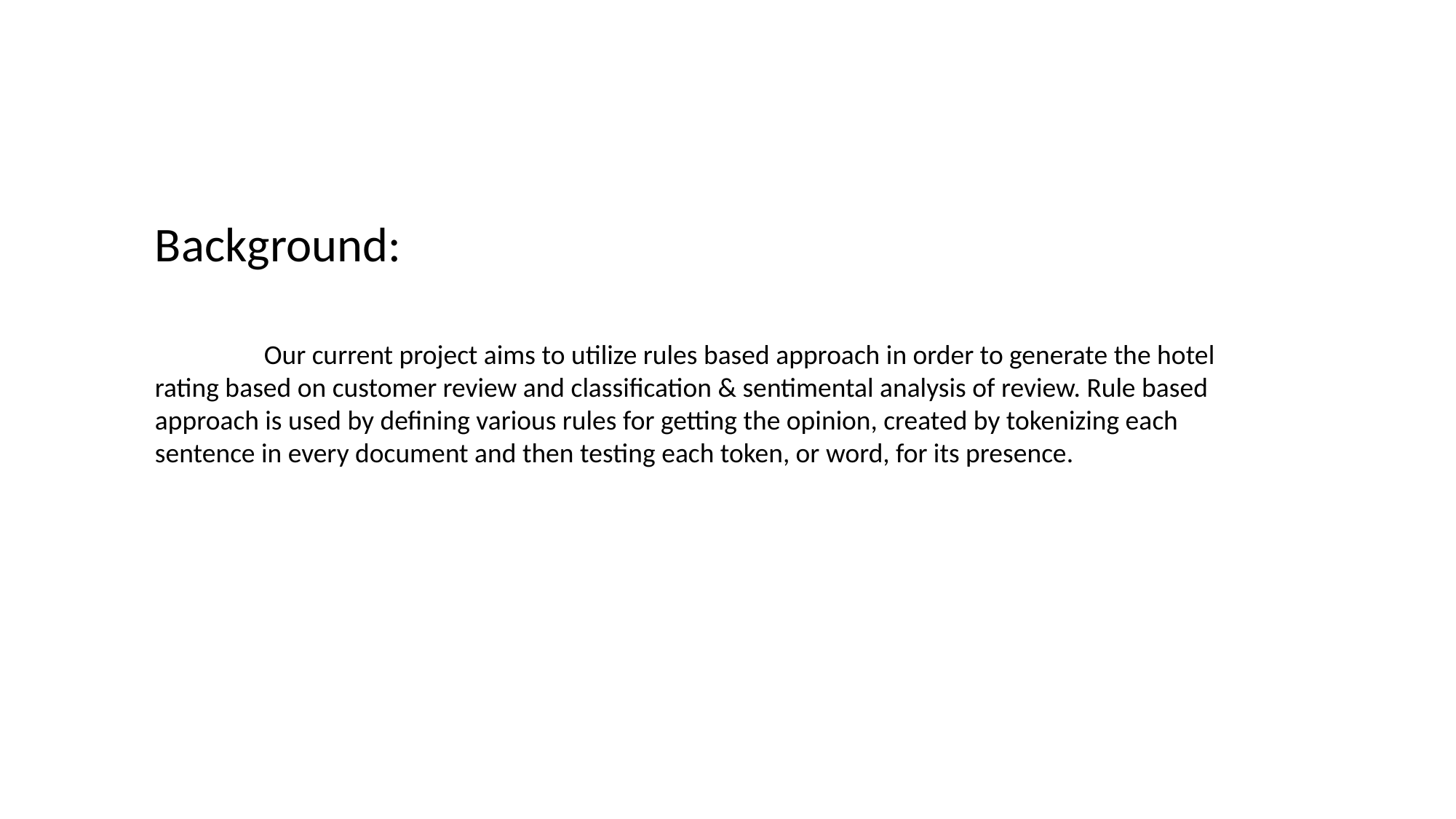

Background:

	Our current project aims to utilize rules based approach in order to generate the hotel rating based on customer review and classification & sentimental analysis of review. Rule based approach is used by defining various rules for getting the opinion, created by tokenizing each sentence in every document and then testing each token, or word, for its presence.